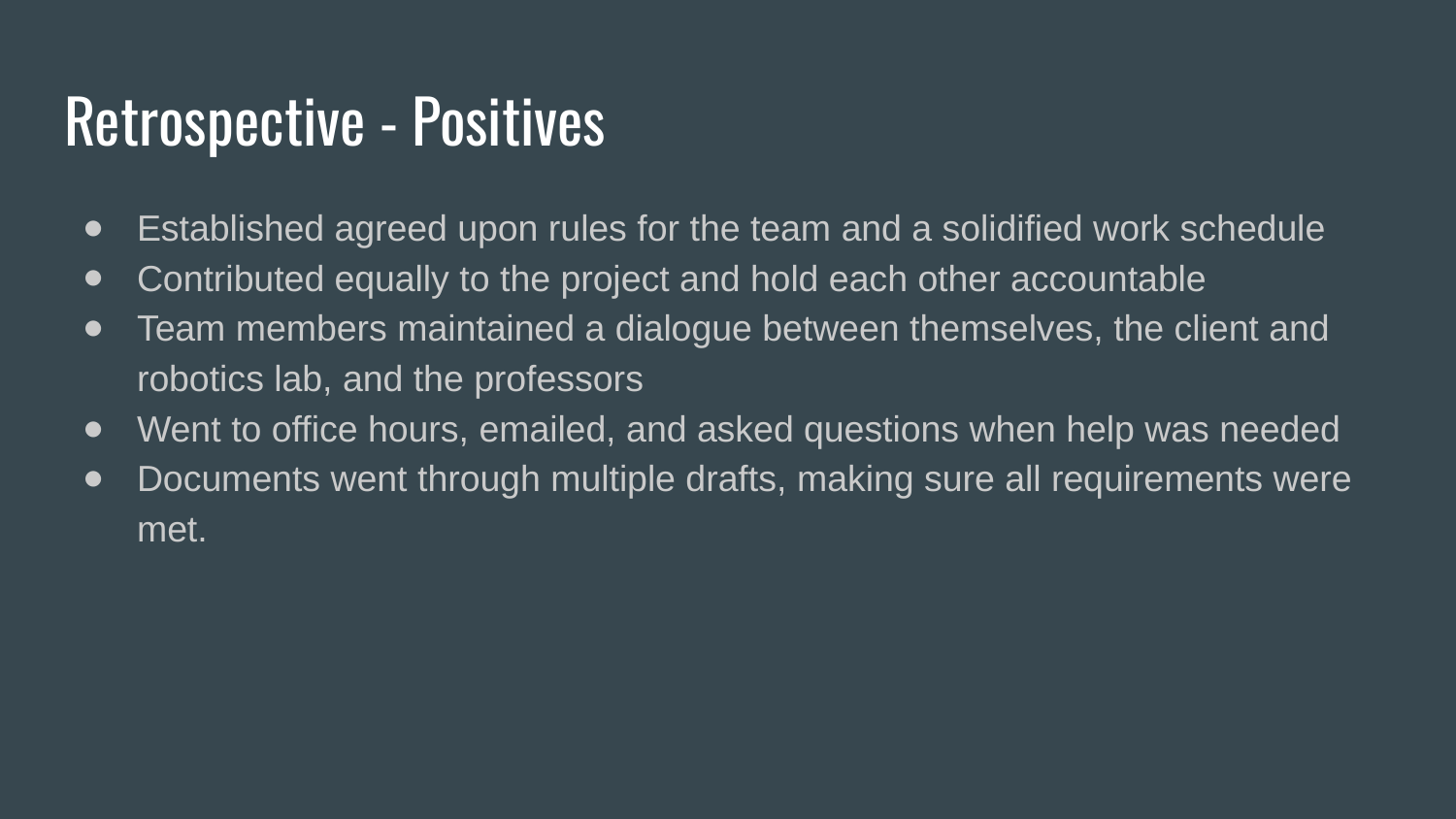

# Retrospective - Positives
Established agreed upon rules for the team and a solidified work schedule
Contributed equally to the project and hold each other accountable
Team members maintained a dialogue between themselves, the client and robotics lab, and the professors
Went to office hours, emailed, and asked questions when help was needed
Documents went through multiple drafts, making sure all requirements were met.